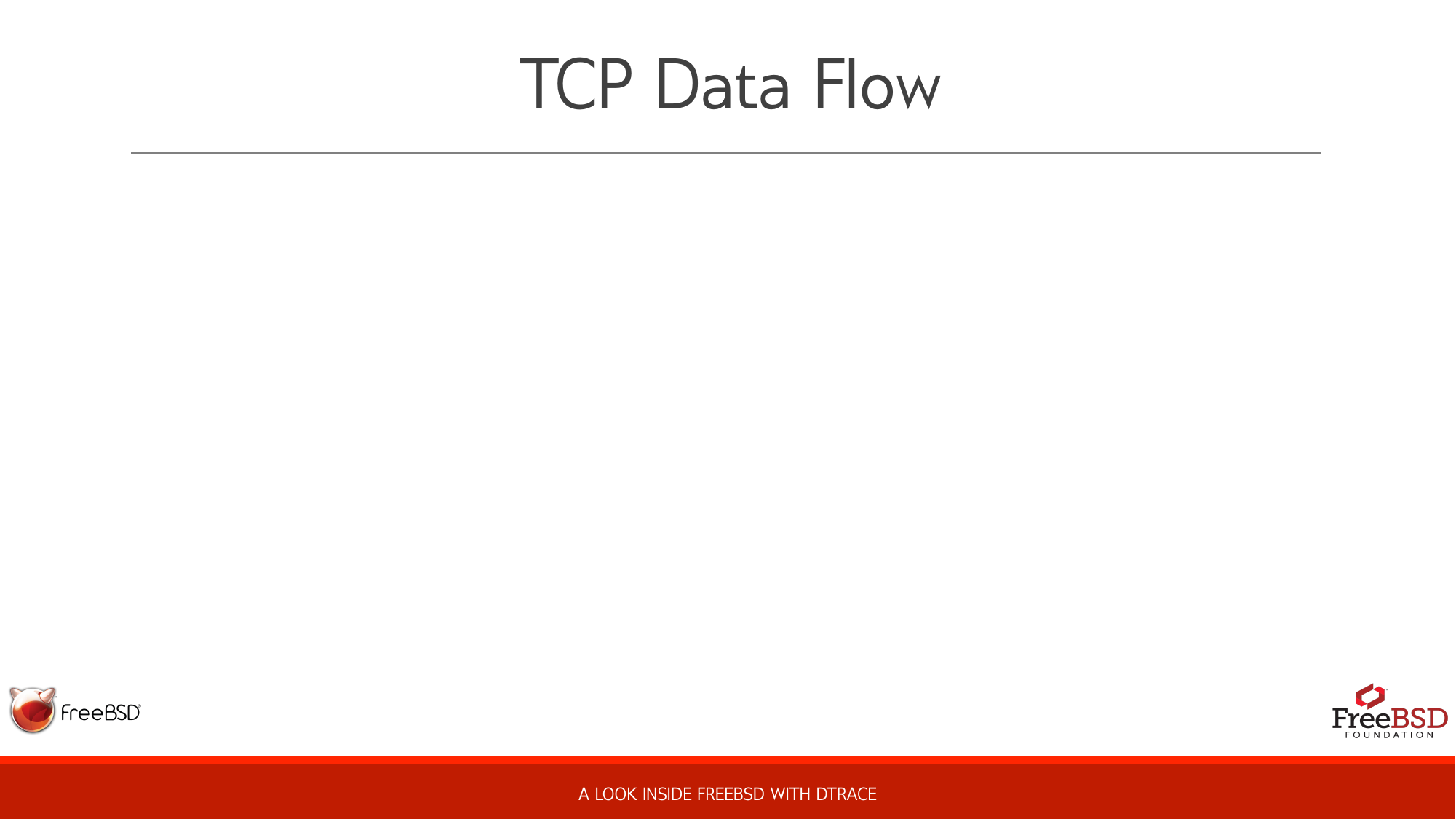

# TCP Data Flow
A Look Inside FreeBSD with DTrace